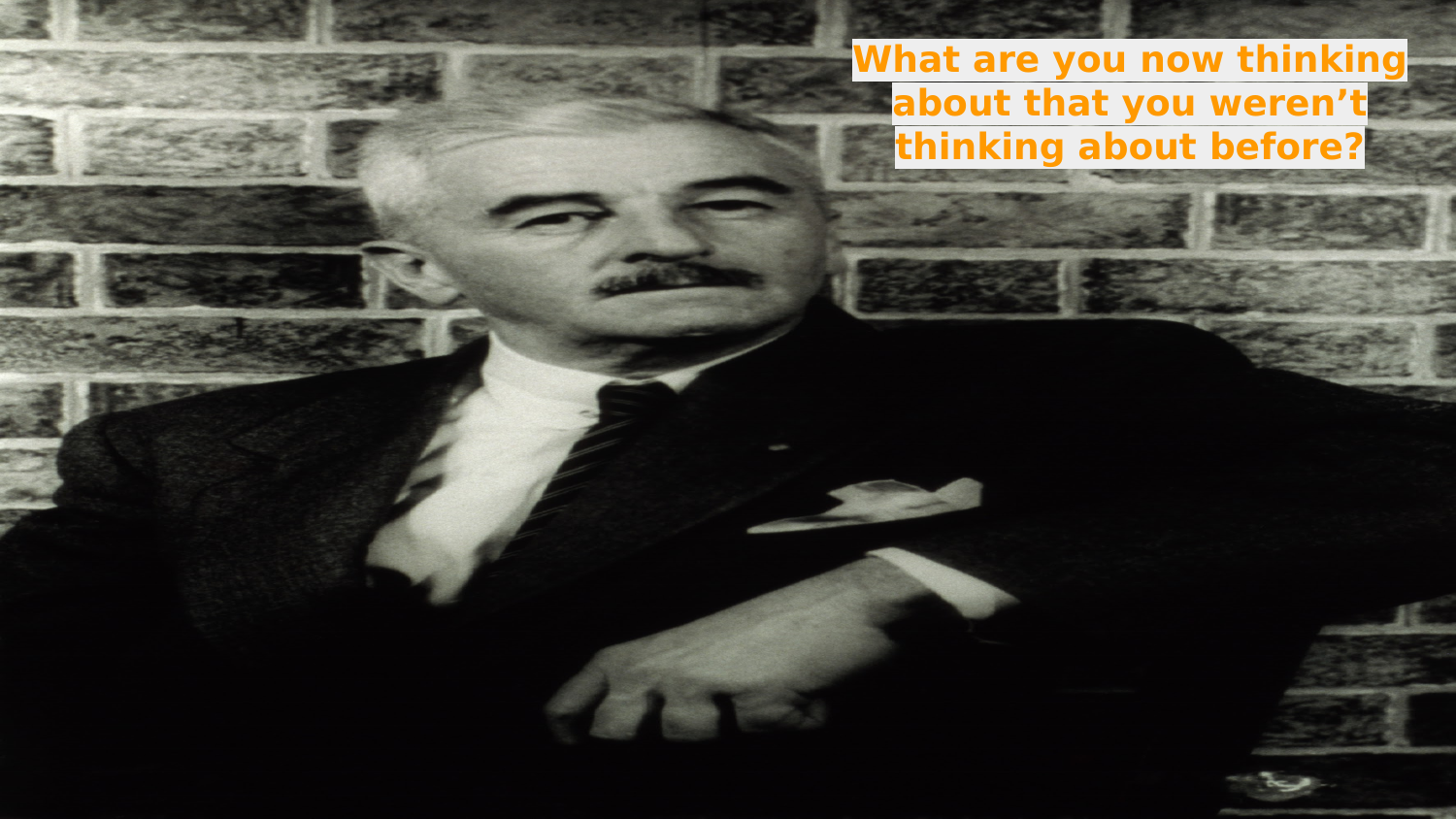

# What are you now thinking about that you weren’t thinking about before?